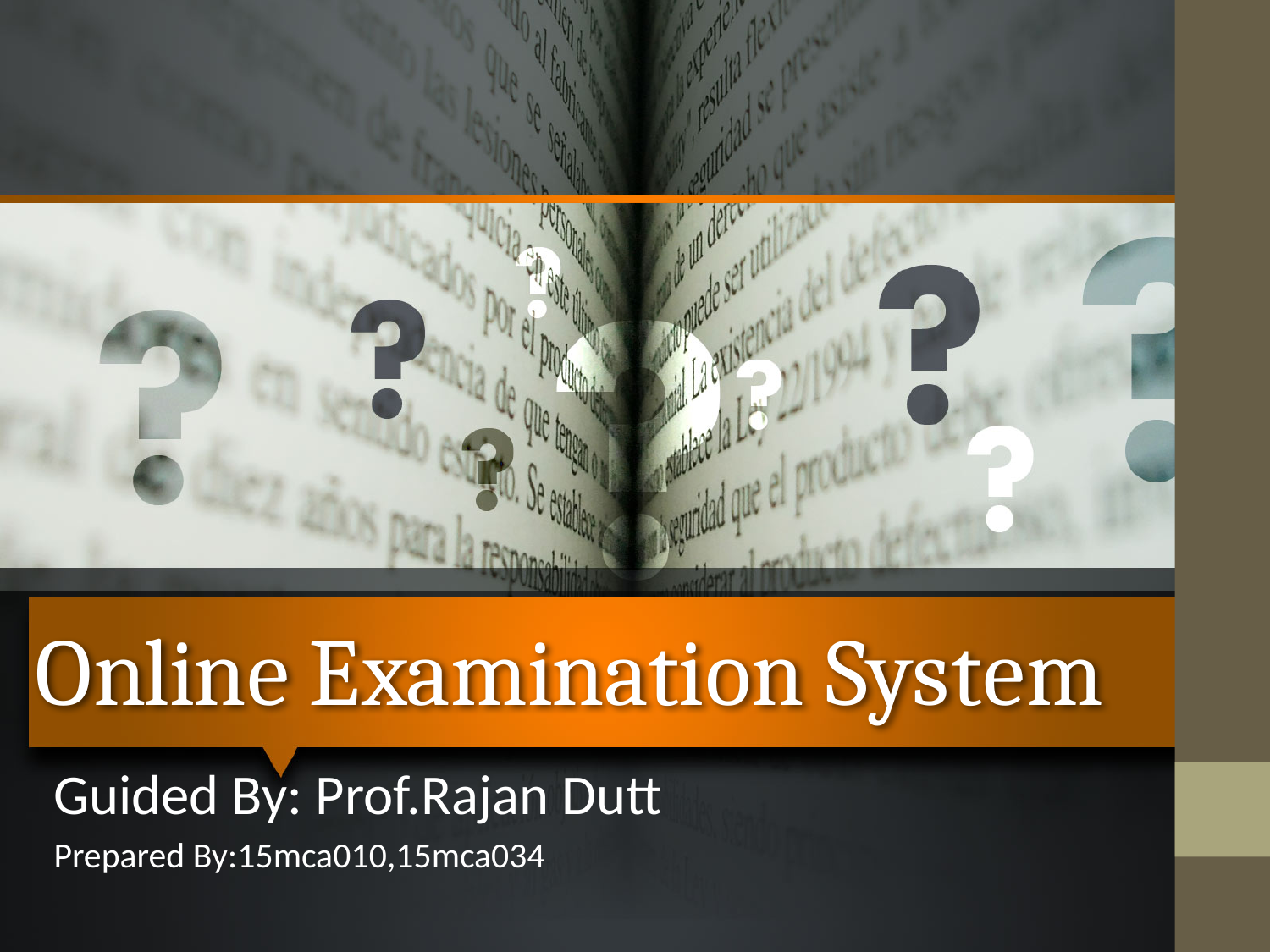

# Online Examination System
Guided By: Prof.Rajan Dutt
Prepared By:15mca010,15mca034